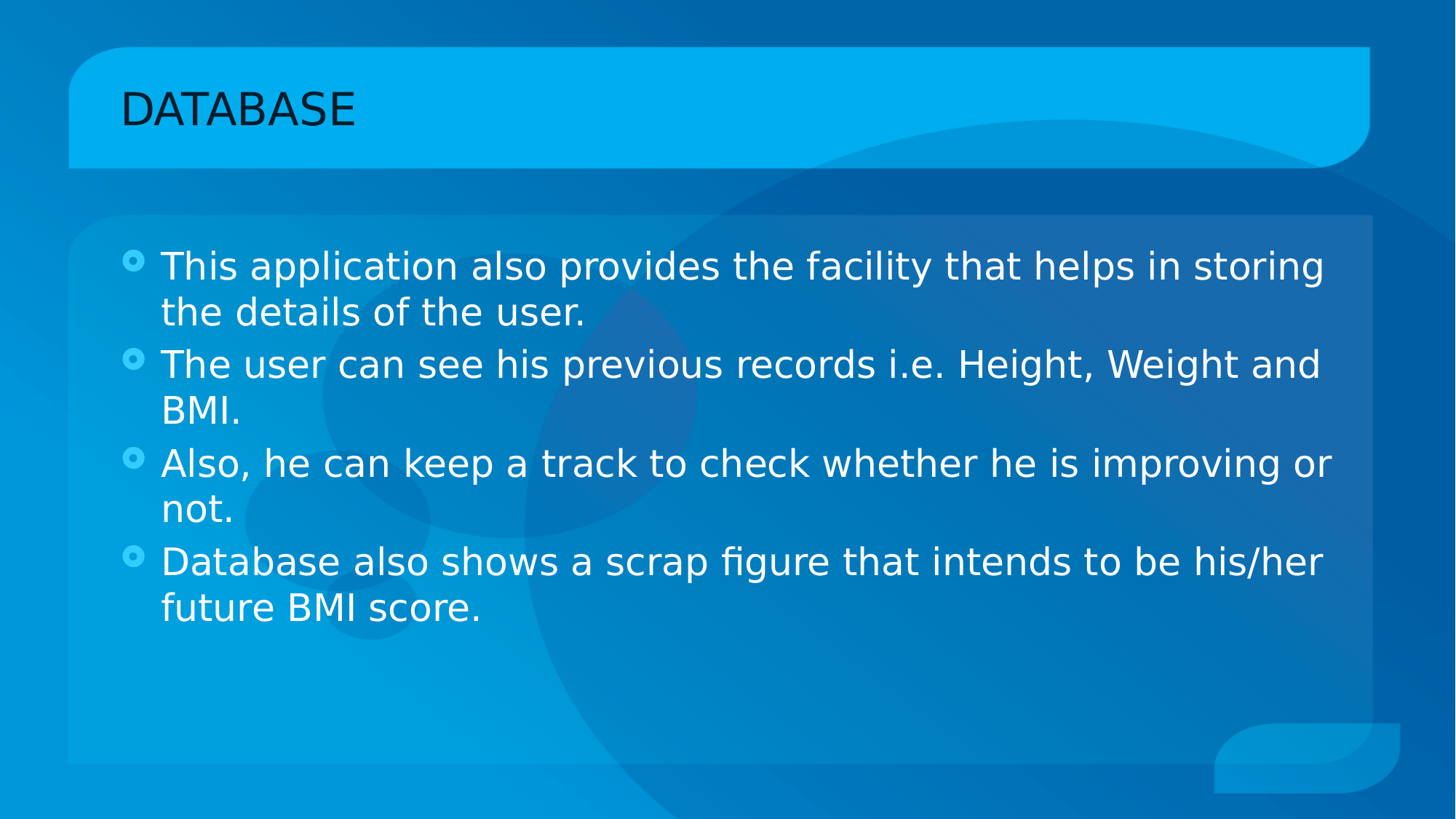

# DATABASE
This application also provides the facility that helps in storing the details of the user.
The user can see his previous records i.e. Height, Weight and BMI.
Also, he can keep a track to check whether he is improving or not.
Database also shows a scrap figure that intends to be his/her future BMI score.